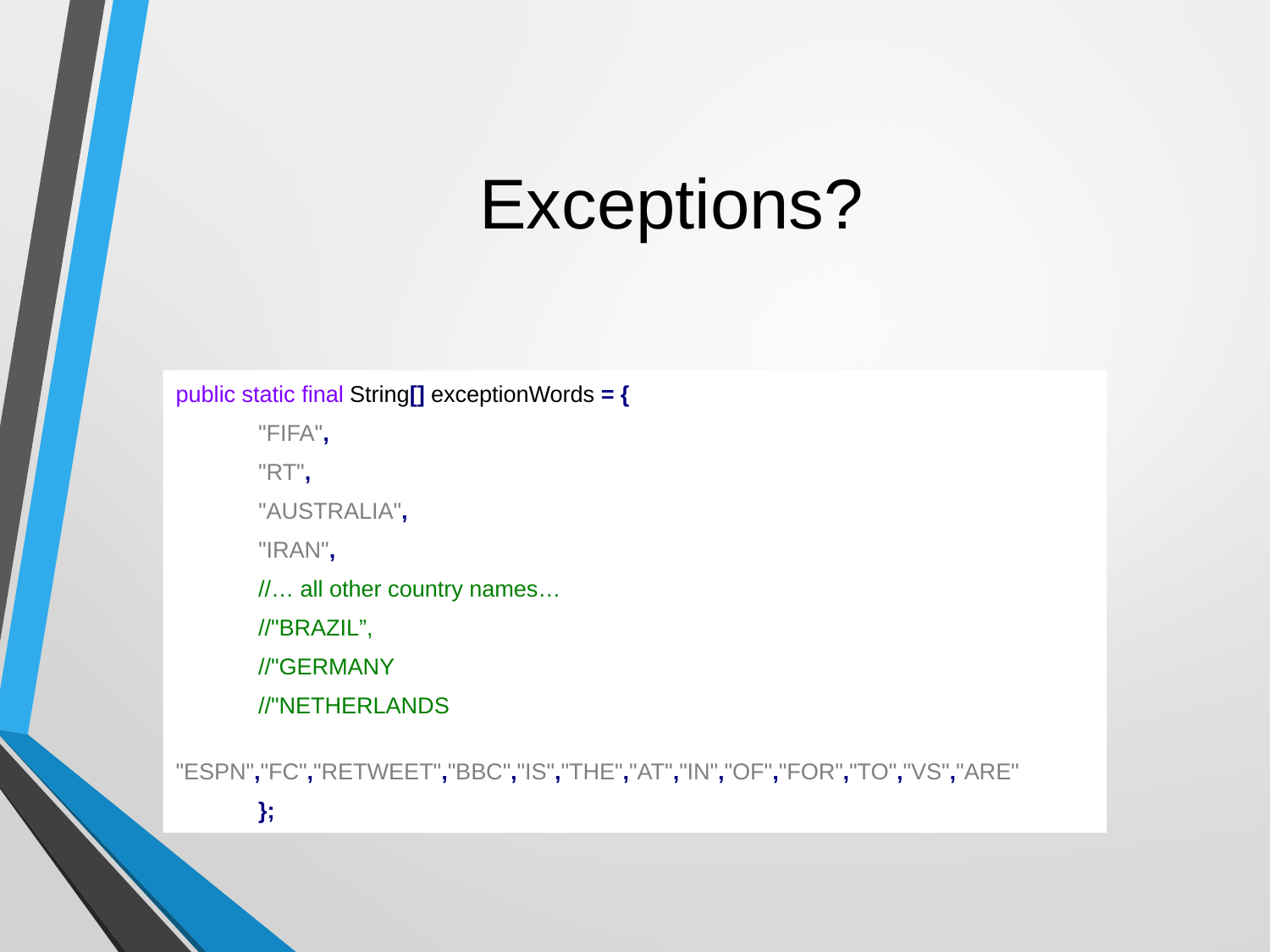

# Exceptions?
public static final String[] exceptionWords = {
	"FIFA",
	"RT",
	"AUSTRALIA",
	"IRAN",
	//… all other country names…
	//"BRAZIL”,
	//"GERMANY
	//"NETHERLANDS
	"ESPN","FC","RETWEET","BBC","IS","THE","AT","IN","OF","FOR","TO","VS","ARE"
	};